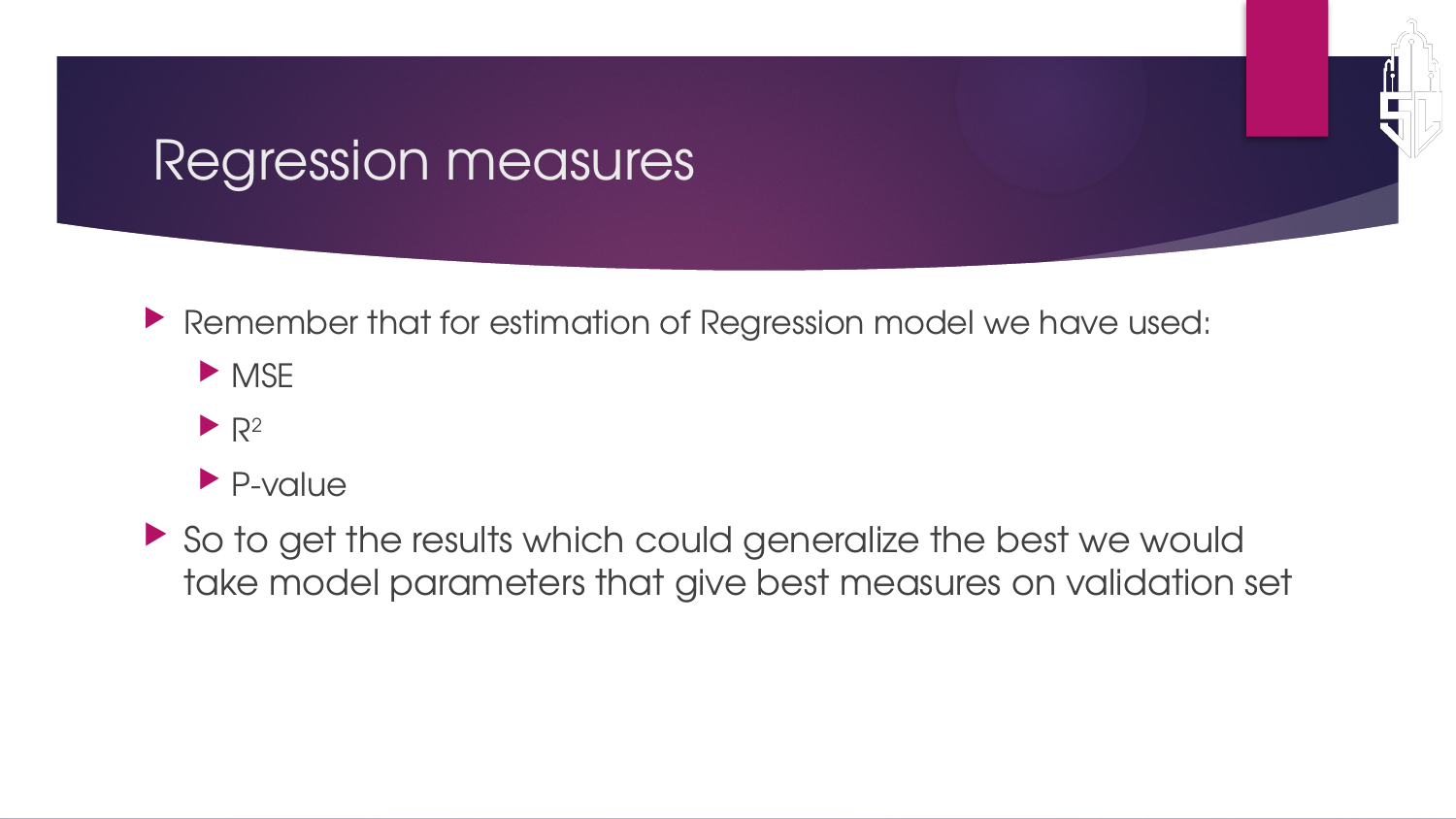

# Regression measures
Remember that for estimation of Regression model we have used:
MSE
R2
P-value
So to get the results which could generalize the best we would take model parameters that give best measures on validation set